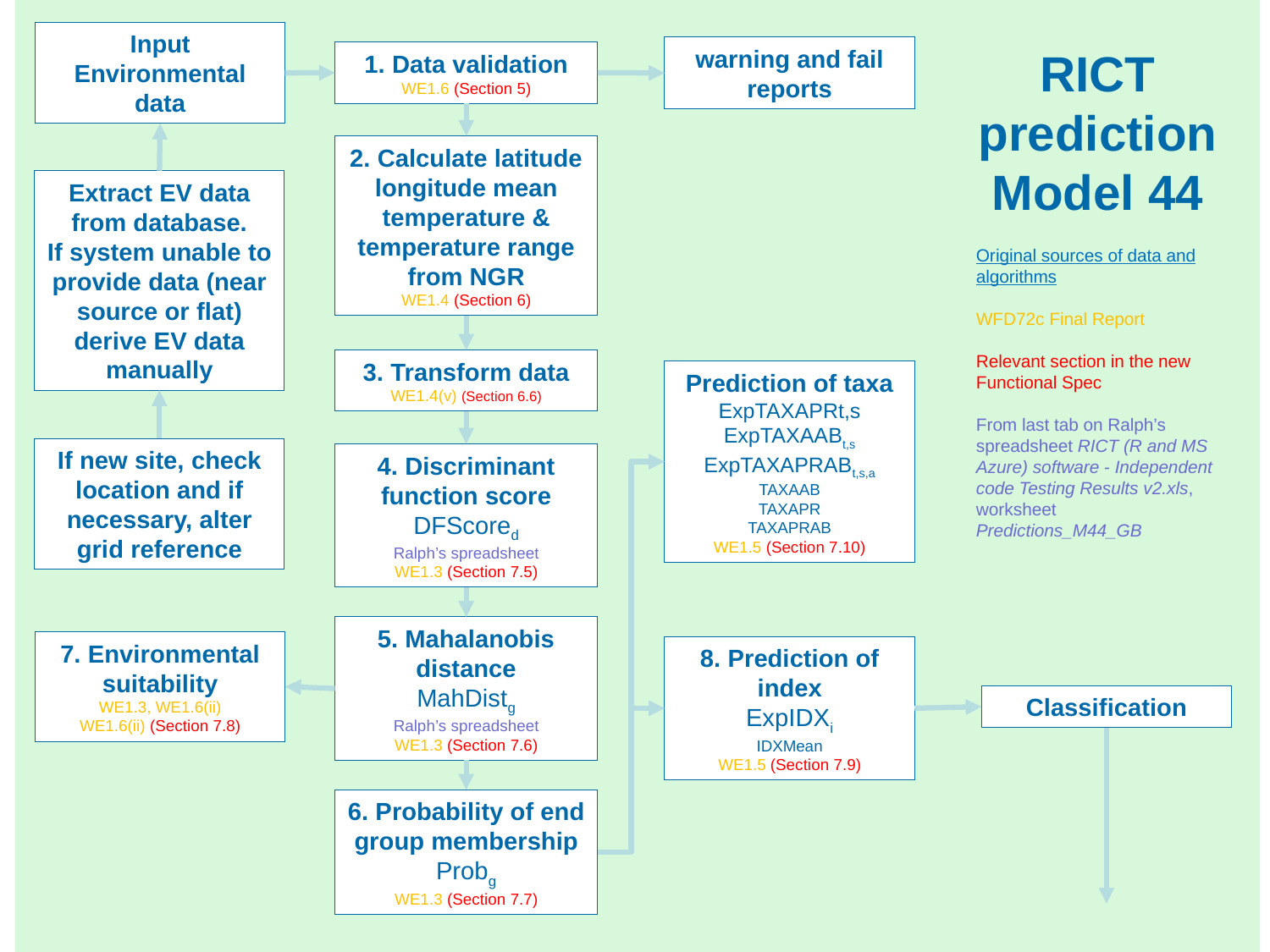

Input Environmental data
RICT prediction Model 44
warning and fail reports
1. Data validation
WE1.6 (Section 5)
2. Calculate latitude longitude mean temperature & temperature range from NGR
WE1.4 (Section 6)
Extract EV data from database.
If system unable to provide data (near source or flat) derive EV data manually
Original sources of data and algorithms

WFD72c Final Report

Relevant section in the new Functional Spec

From last tab on Ralph’s spreadsheet RICT (R and MS Azure) software - Independent code Testing Results v2.xls, worksheet Predictions_M44_GB
3. Transform data
WE1.4(v) (Section 6.6)
Prediction of taxa
ExpTAXAPRt,s
ExpTAXAABt,s
ExpTAXAPRABt,s,a
TAXAAB
TAXAPR
TAXAPRAB
WE1.5 (Section 7.10)
If new site, check location and if necessary, alter grid reference
4. Discriminant function score
DFScored
Ralph’s spreadsheet
WE1.3 (Section 7.5)
5. Mahalanobis distance
MahDistg
Ralph’s spreadsheet
WE1.3 (Section 7.6)
7. Environmental suitability
WE1.3, WE1.6(ii)
WE1.6(ii) (Section 7.8)
8. Prediction of index
ExpIDXi
IDXMean
WE1.5 (Section 7.9)
Classification
6. Probability of end group membership
Probg
WE1.3 (Section 7.7)